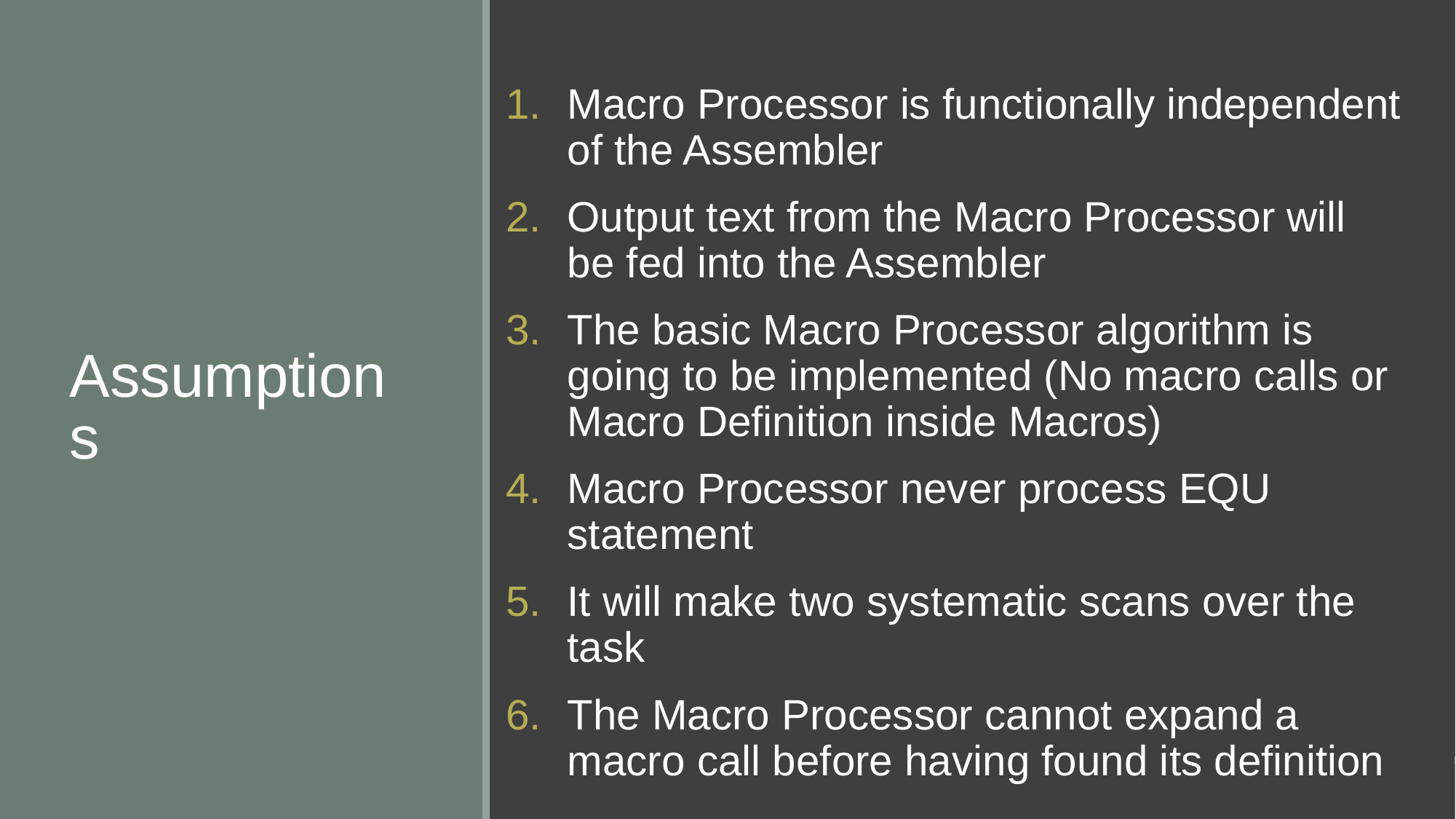

Macro Processor is functionally independent of the Assembler
Output text from the Macro Processor will be fed into the Assembler
The basic Macro Processor algorithm is going to be implemented (No macro calls or Macro Definition inside Macros)
Macro Processor never process EQU statement
It will make two systematic scans over the task
The Macro Processor cannot expand a macro call before having found its definition
# Assumptions